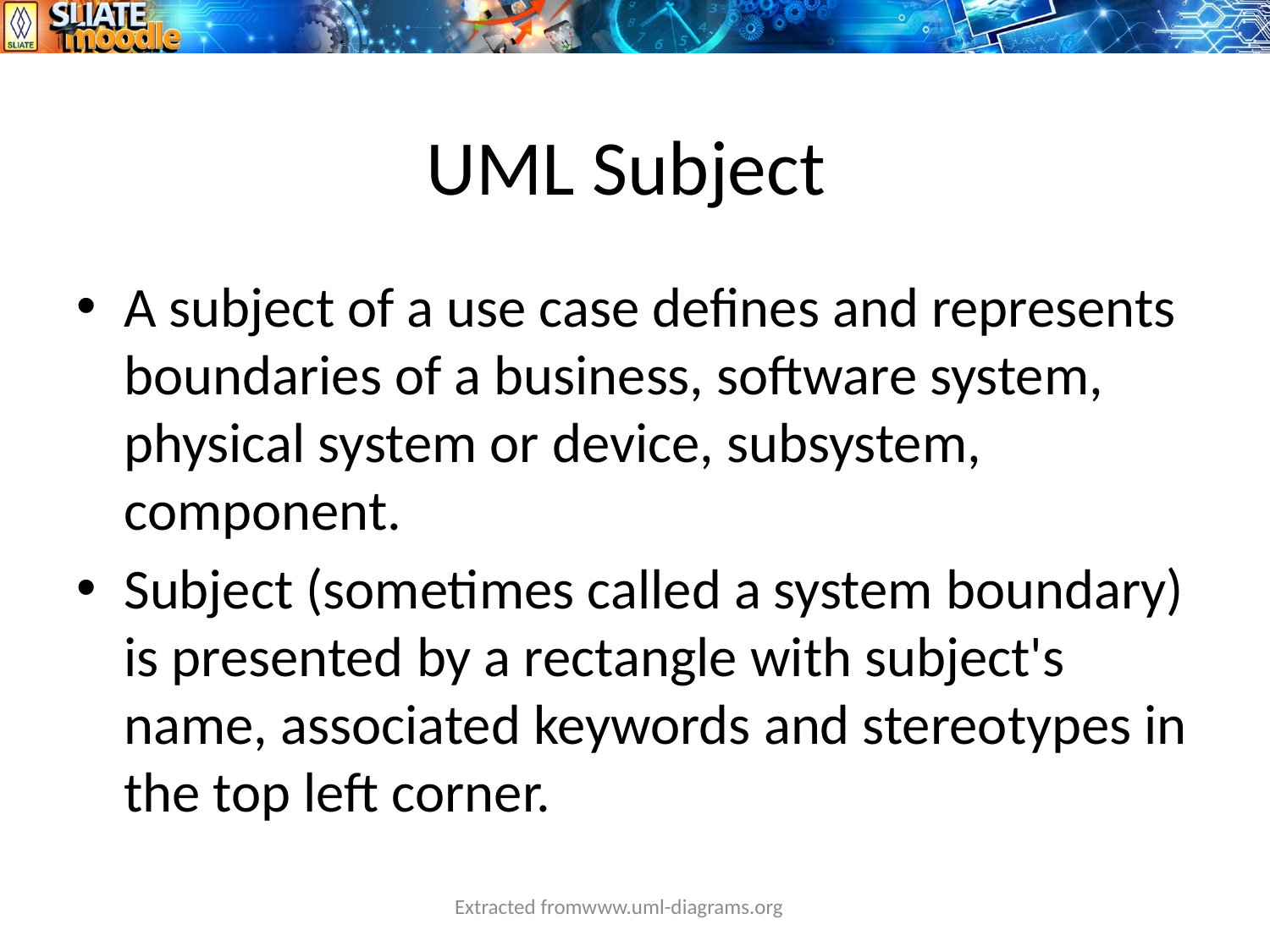

# UML Subject
A subject of a use case defines and represents boundaries of a business, software system, physical system or device, subsystem, component.
Subject (sometimes called a system boundary) is presented by a rectangle with subject's name, associated keywords and stereotypes in the top left corner.
Extracted fromwww.uml-diagrams.org